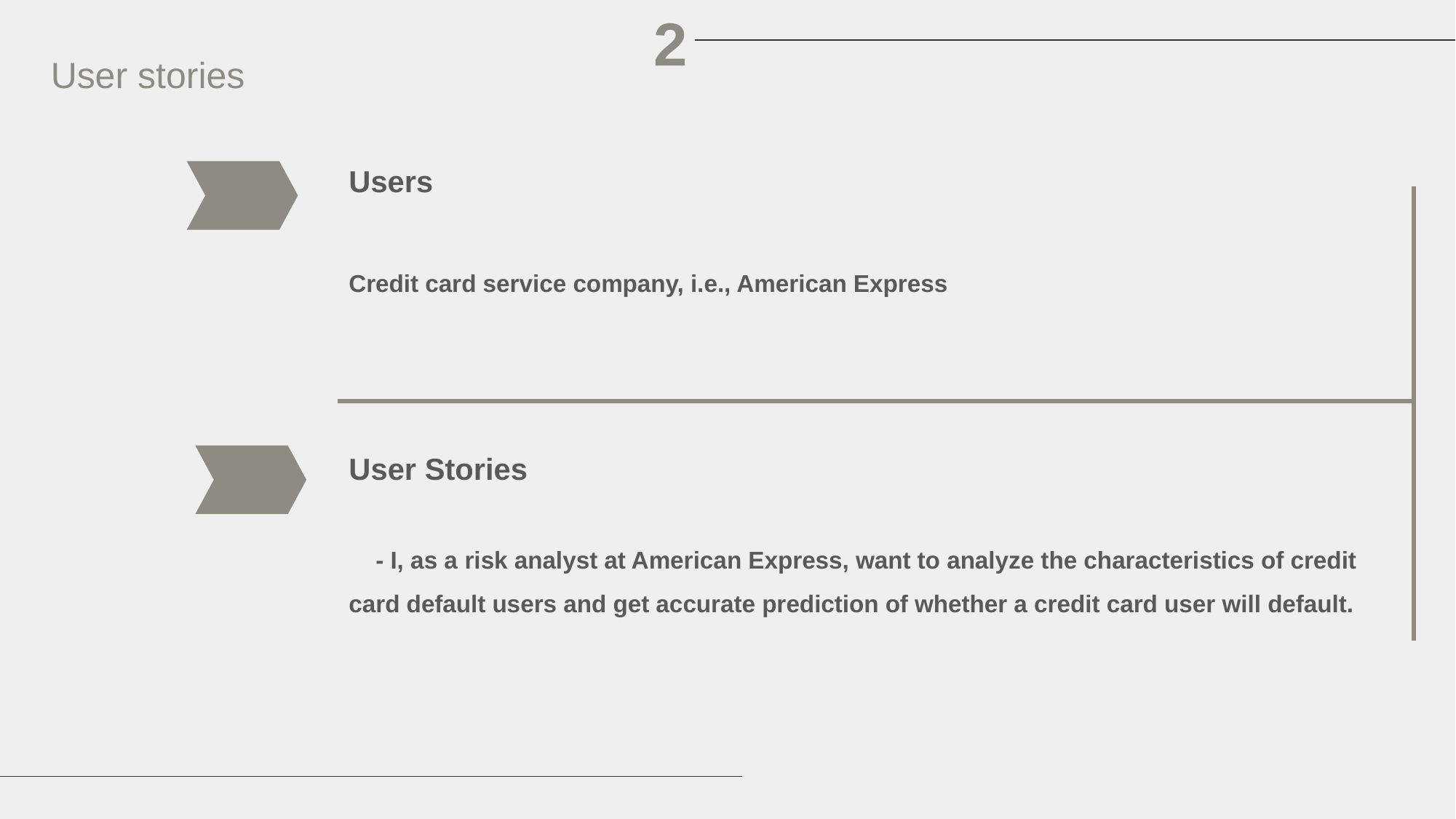

2
User stories

Users

Credit card service company, i.e., American Express

User Stories

    - I, as a risk analyst at American Express, want to analyze the characteristics of credit card default users and get accurate prediction of whether a credit card user will default.